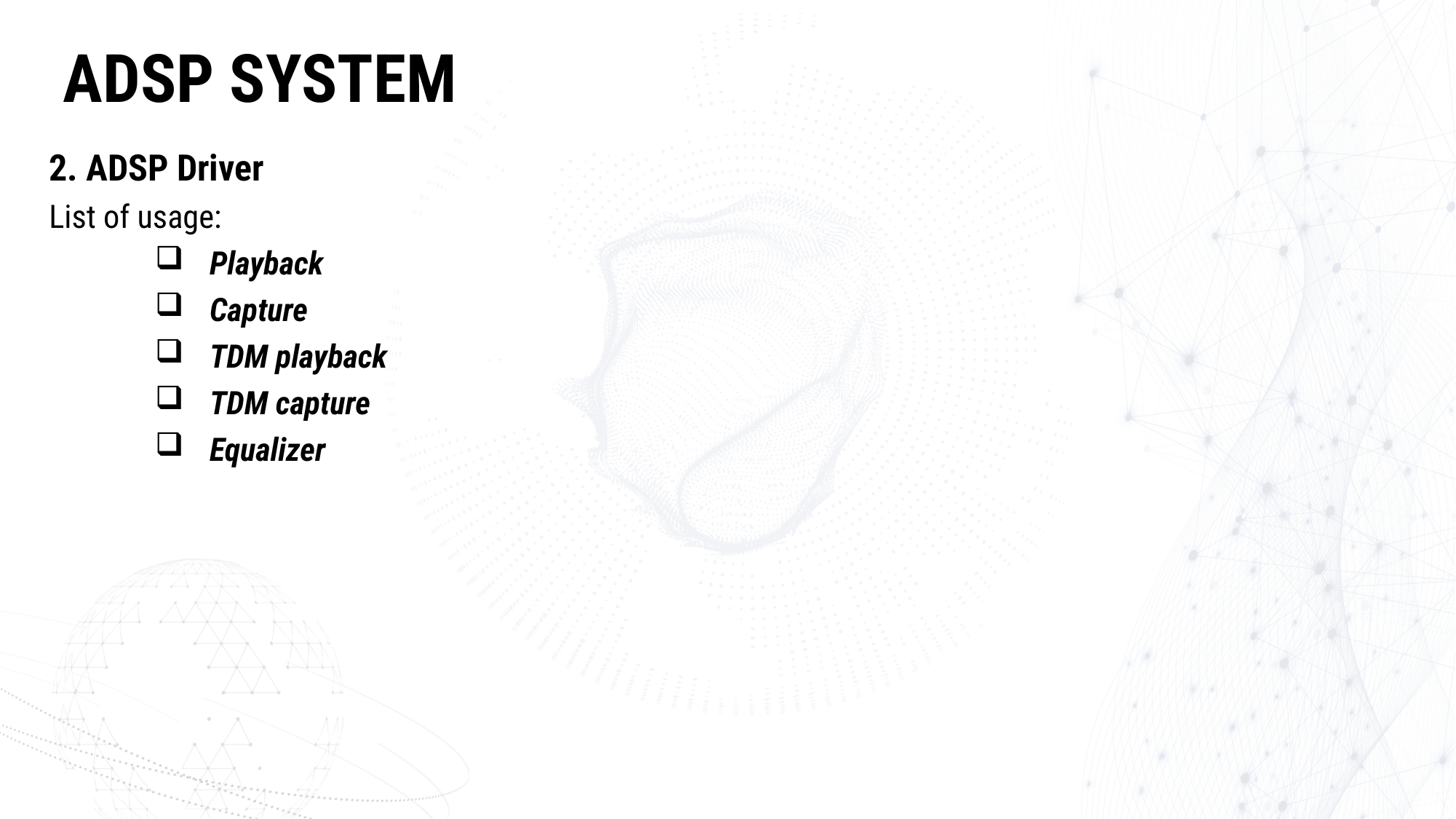

# ADSP SYSTEM
2. ADSP Driver
List of usage:
Playback
Capture
TDM playback
TDM capture
Equalizer